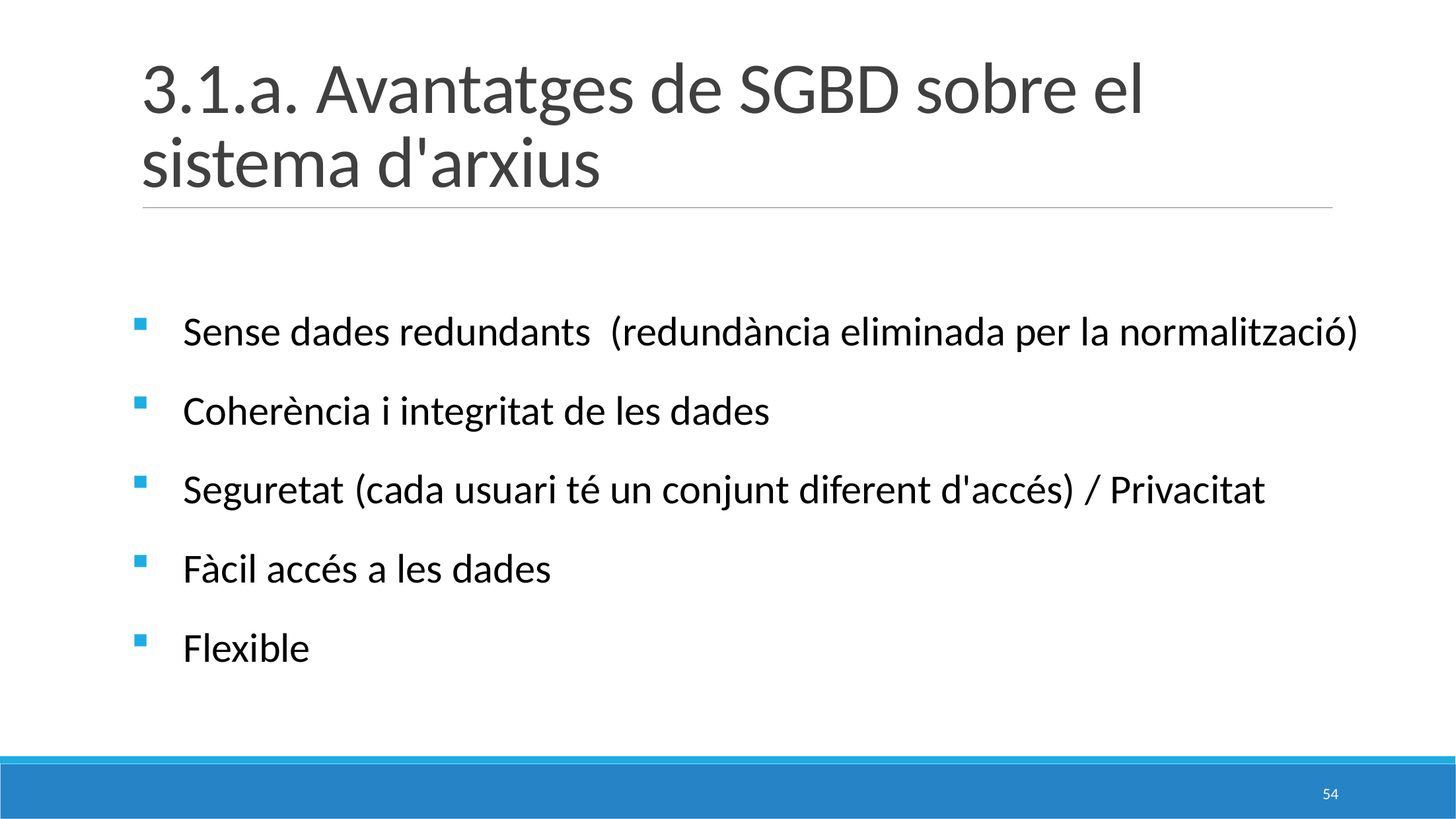

# 3.1.a. Avantatges de SGBD sobre el sistema d'arxius

Sense dades redundants  (redundància eliminada per la normalització)
Coherència i integritat de les dades
Seguretat (cada usuari té un conjunt diferent d'accés) / Privacitat
Fàcil accés a les dades
Flexible
54